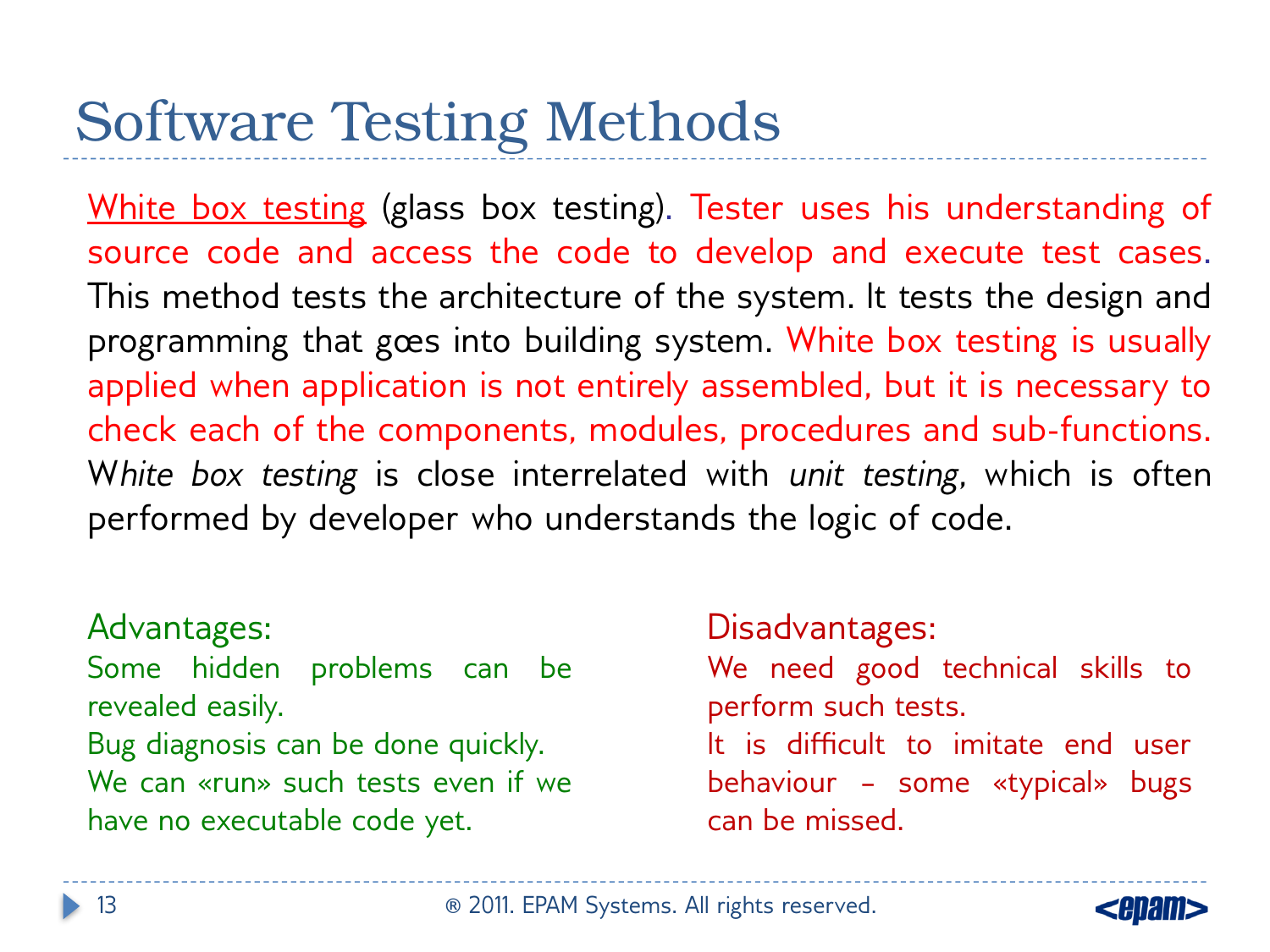

# Software Testing Methods
White box testing (glass box testing). Tester uses his understanding of source code and access the code to develop and execute test cases. This method tests the architecture of the system. It tests the design and programming that goes into building system. White box testing is usually applied when application is not entirely assembled, but it is necessary to check each of the components, modules, procedures and sub-functions. White box testing is close interrelated with unit testing, which is often performed by developer who understands the logic of code.
Advantages:
Some hidden problems can be revealed easily.
Bug diagnosis can be done quickly.
We can «run» such tests even if we have no executable code yet.
Disadvantages:
We need good technical skills to perform such tests.
It is difficult to imitate end user behaviour – some «typical» bugs can be missed.
13
® 2011. EPAM Systems. All rights reserved.